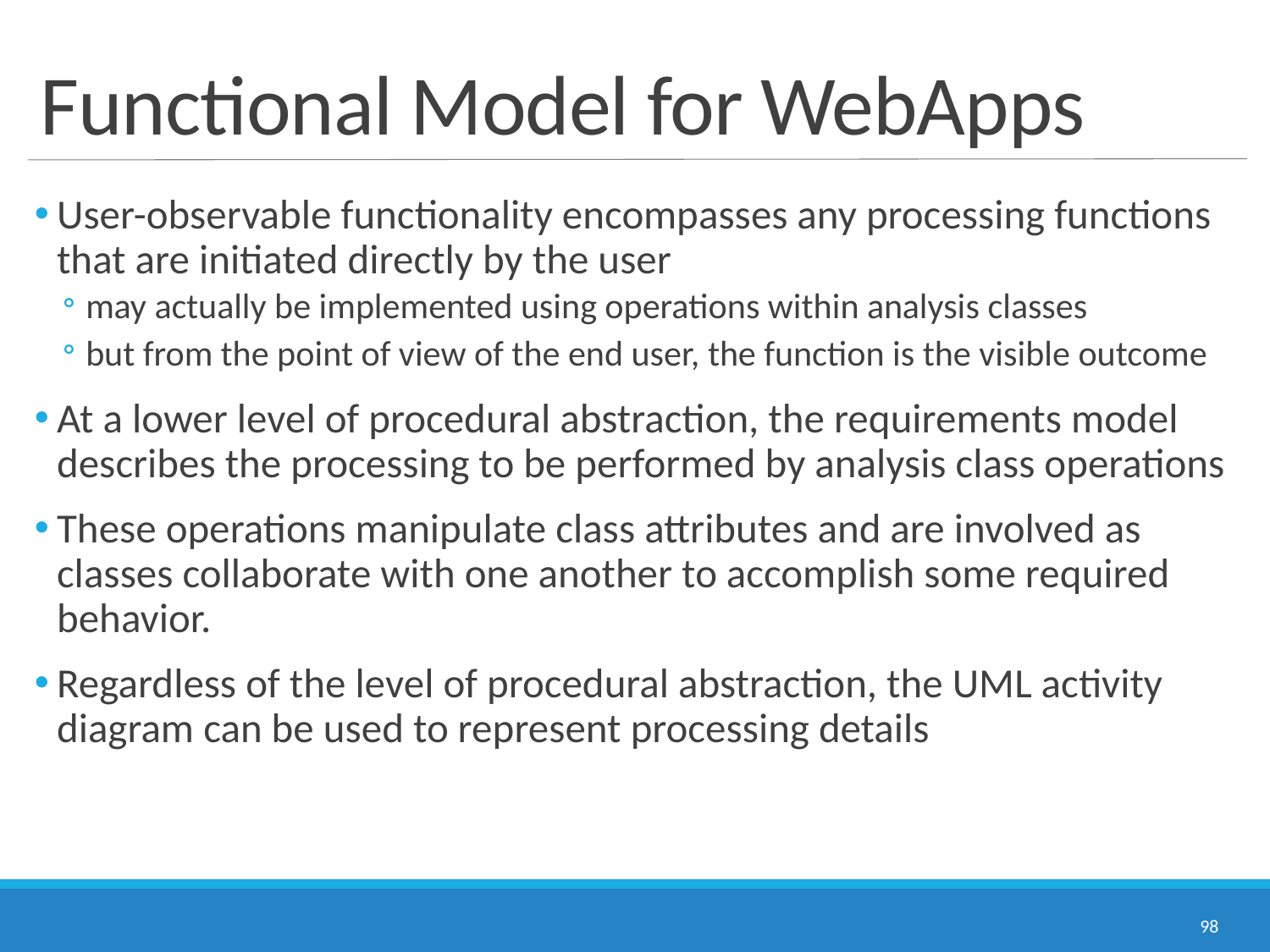

# Functional Model for WebApps
User-observable functionality encompasses any processing functions that are initiated directly by the user
may actually be implemented using operations within analysis classes
but from the point of view of the end user, the function is the visible outcome
At a lower level of procedural abstraction, the requirements model describes the processing to be performed by analysis class operations
These operations manipulate class attributes and are involved as classes collaborate with one another to accomplish some required behavior.
Regardless of the level of procedural abstraction, the UML activity diagram can be used to represent processing details